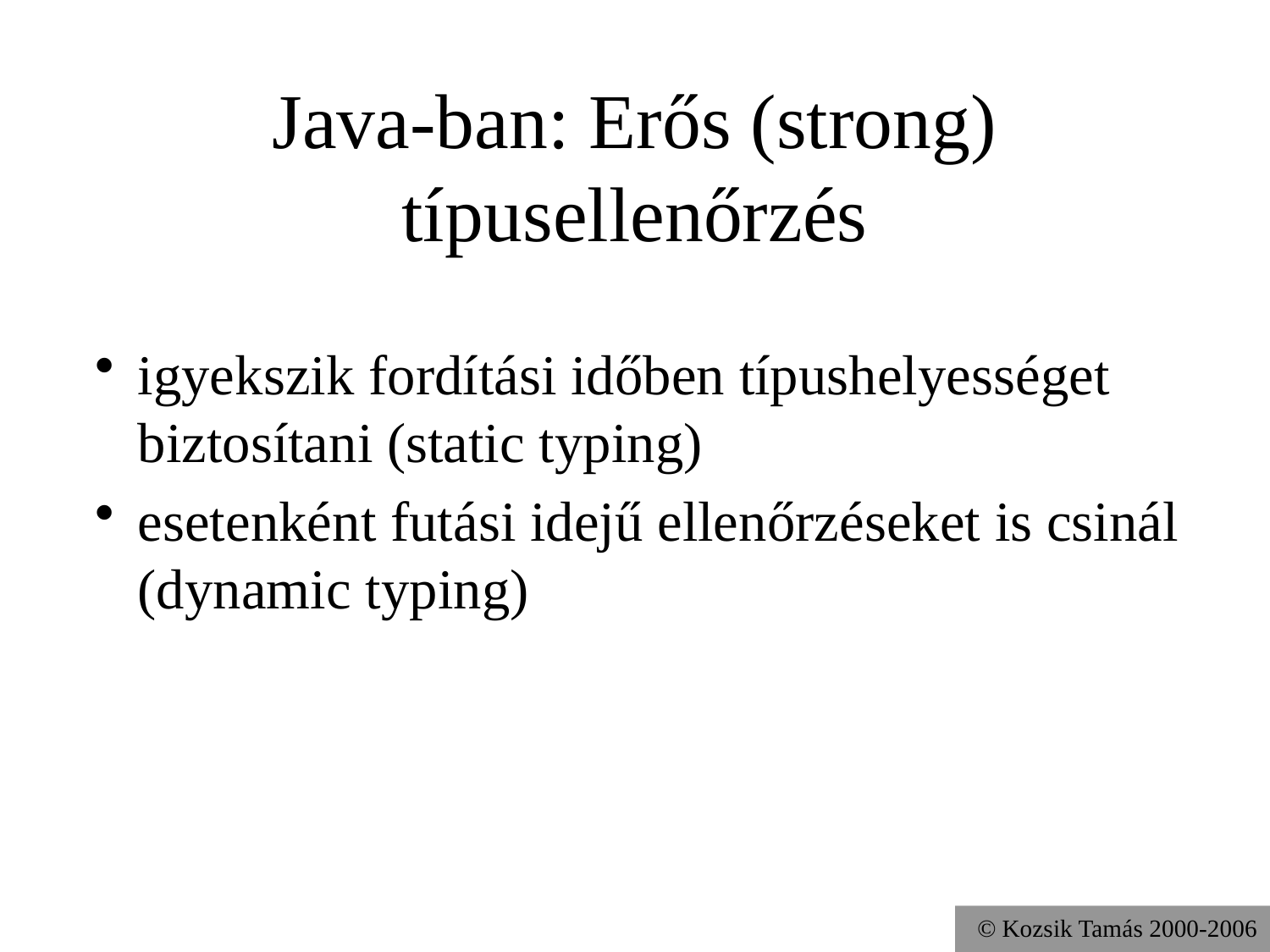

# Java-ban: Erős (strong) típusellenőrzés
igyekszik fordítási időben típushelyességet biztosítani (static typing)
esetenként futási idejű ellenőrzéseket is csinál
(dynamic typing)
© Kozsik Tamás 2000-2006